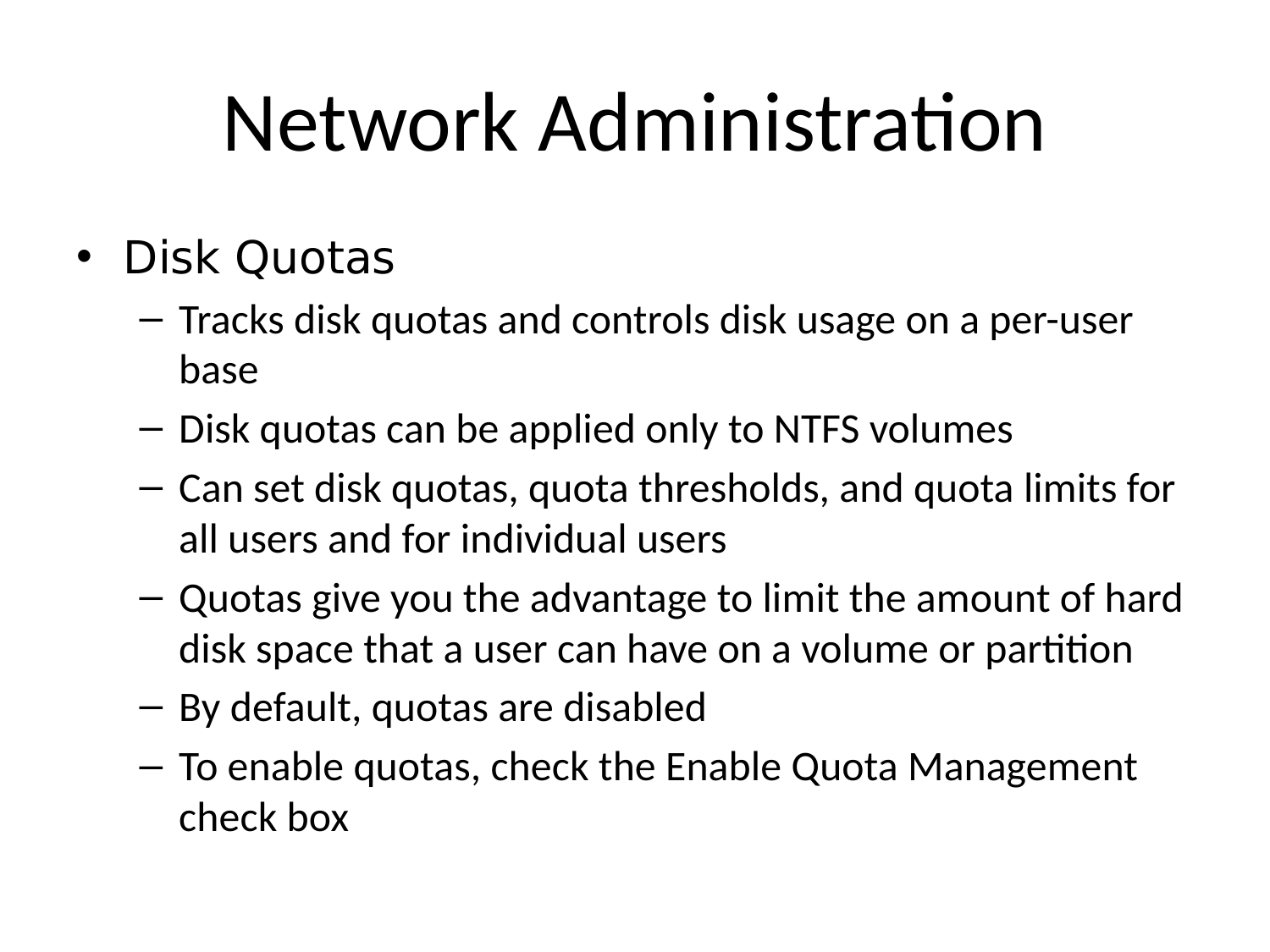

# Network Administration
Disk Quotas
Tracks disk quotas and controls disk usage on a per-user base
Disk quotas can be applied only to NTFS volumes
Can set disk quotas, quota thresholds, and quota limits for all users and for individual users
Quotas give you the advantage to limit the amount of hard disk space that a user can have on a volume or partition
By default, quotas are disabled
To enable quotas, check the Enable Quota Management check box